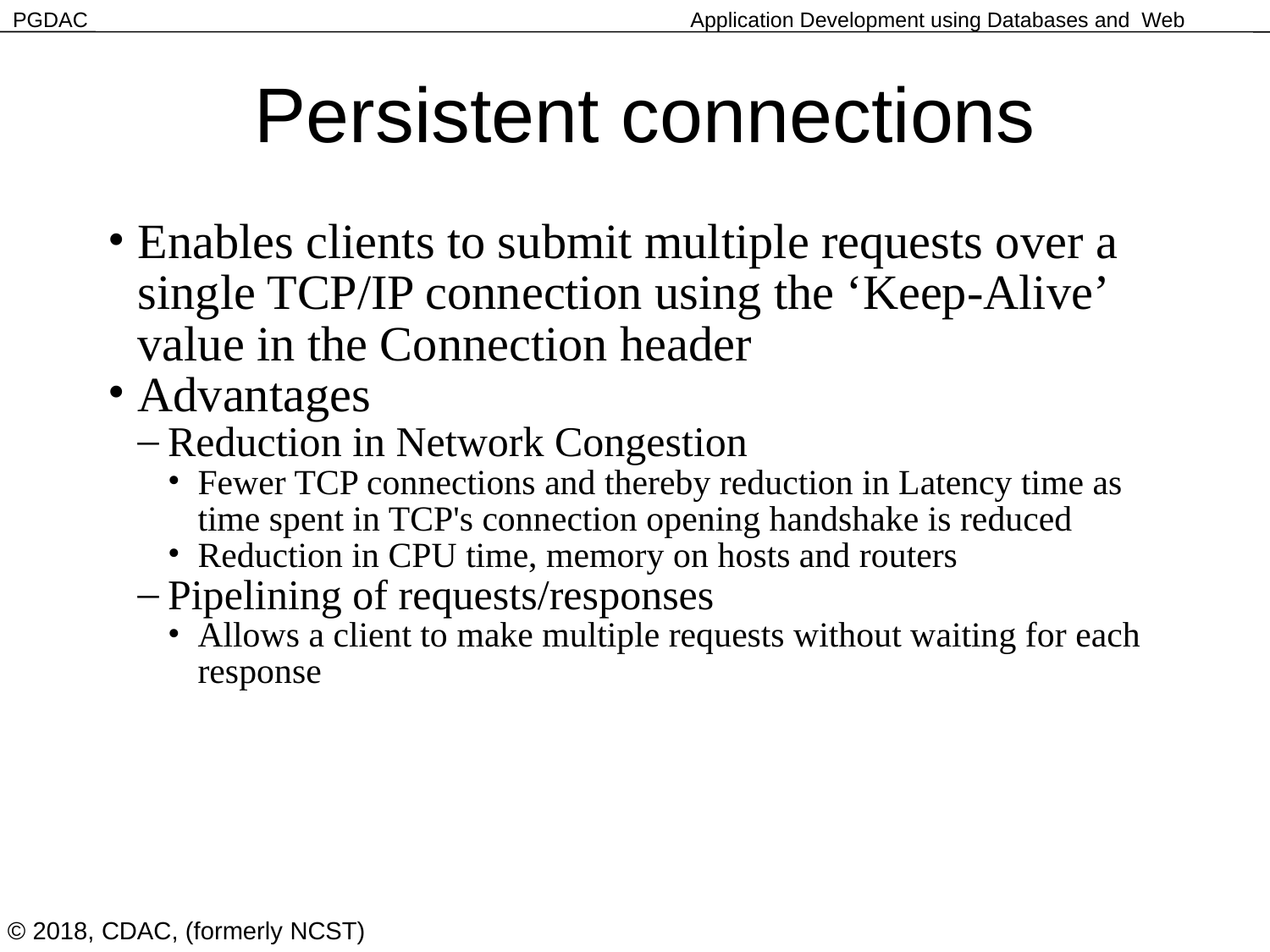

Persistent connections
Enables clients to submit multiple requests over a single TCP/IP connection using the ‘Keep-Alive’ value in the Connection header
Advantages
Reduction in Network Congestion
Fewer TCP connections and thereby reduction in Latency time as time spent in TCP's connection opening handshake is reduced
Reduction in CPU time, memory on hosts and routers
Pipelining of requests/responses
Allows a client to make multiple requests without waiting for each response